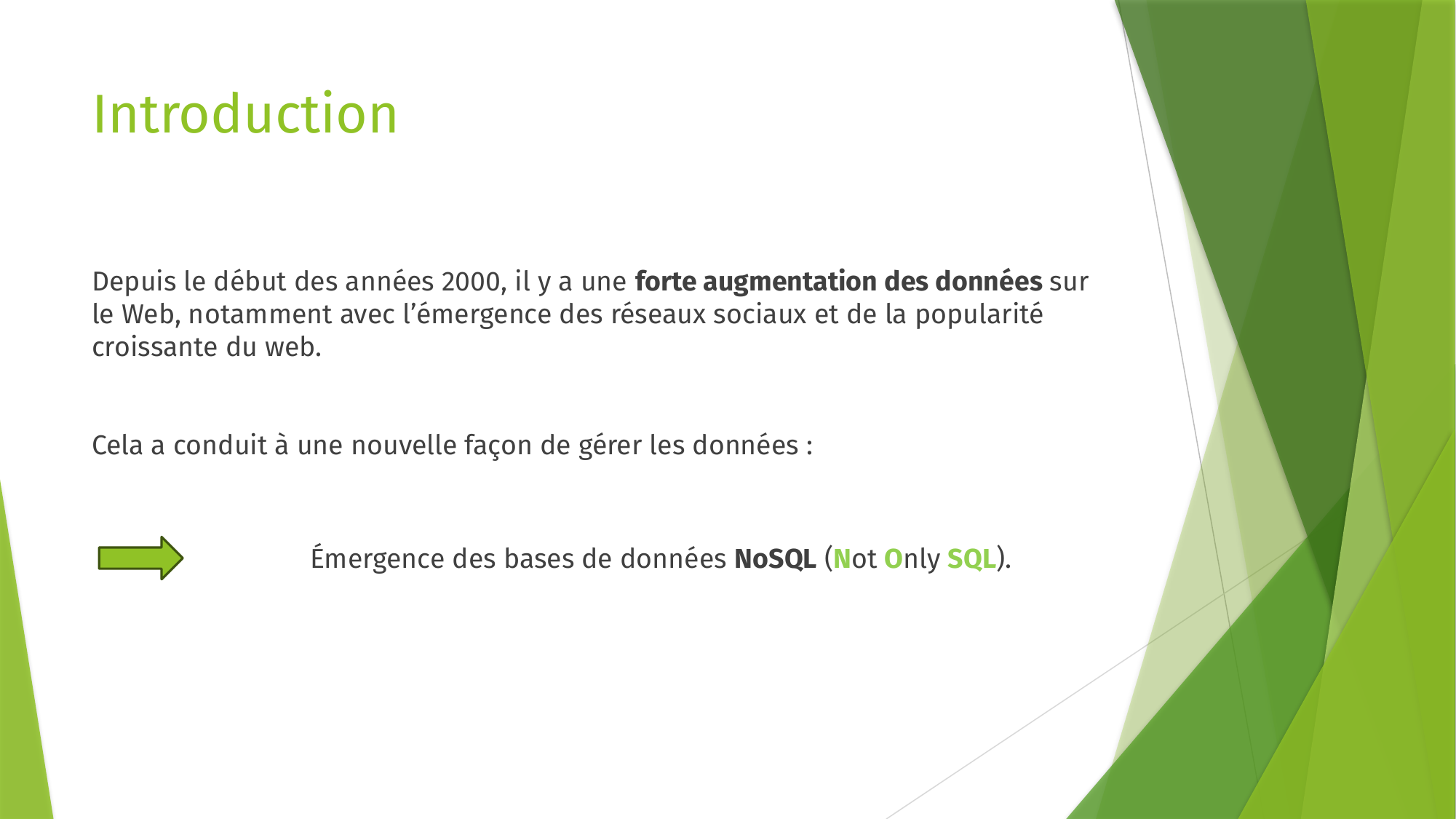

# Introduction
Depuis le début des années 2000, il y a une forte augmentation des données sur le Web, notamment avec l’émergence des réseaux sociaux et de la popularité croissante du web.
Cela a conduit à une nouvelle façon de gérer les données :
		Émergence des bases de données NoSQL (Not Only SQL).